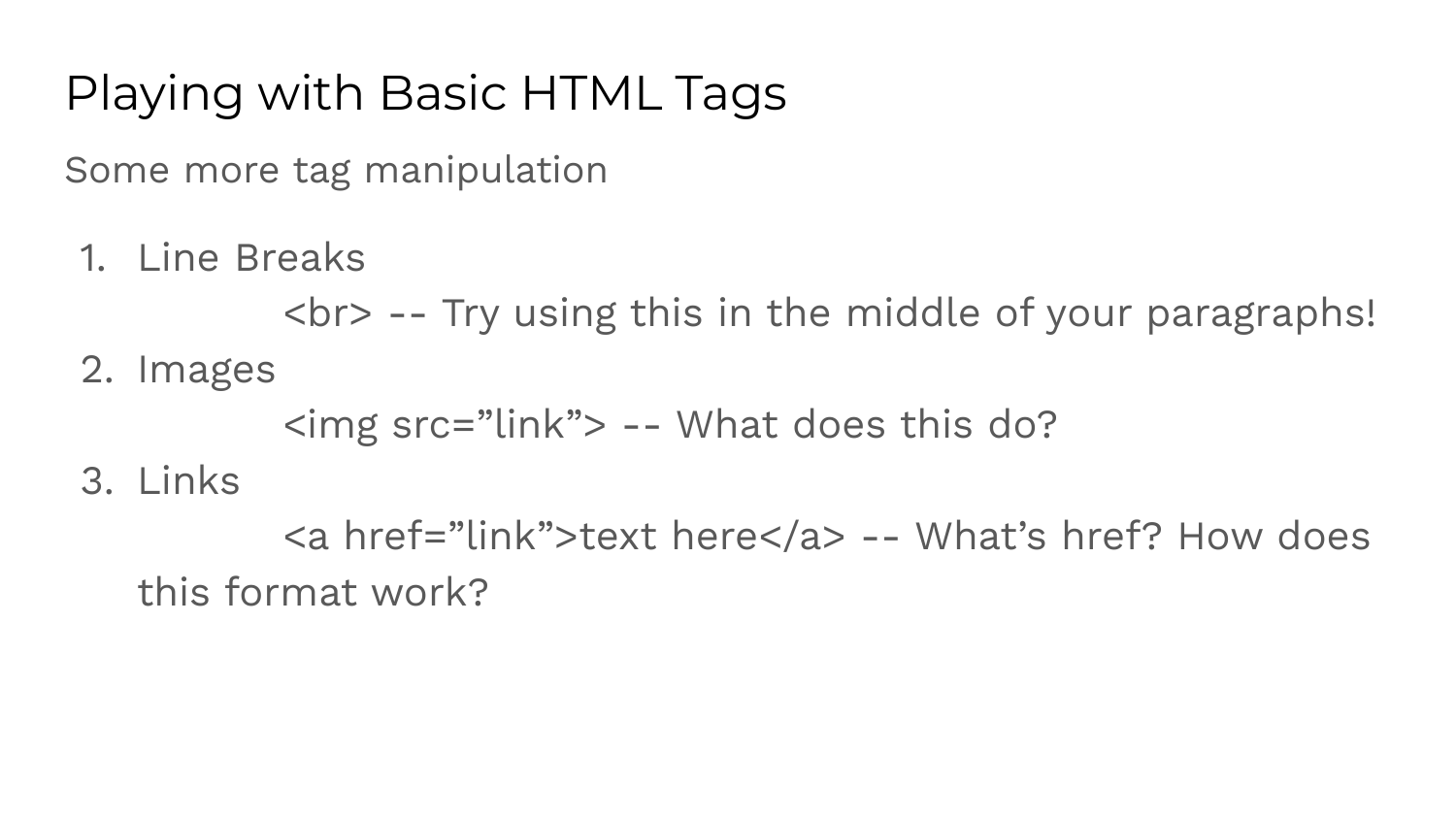

# Playing with Basic HTML Tags
Some more tag manipulation
Line Breaks
	<br> -- Try using this in the middle of your paragraphs!
Images
	<img src=”link”> -- What does this do?
Links
	<a href=”link”>text here</a> -- What’s href? How does this format work?